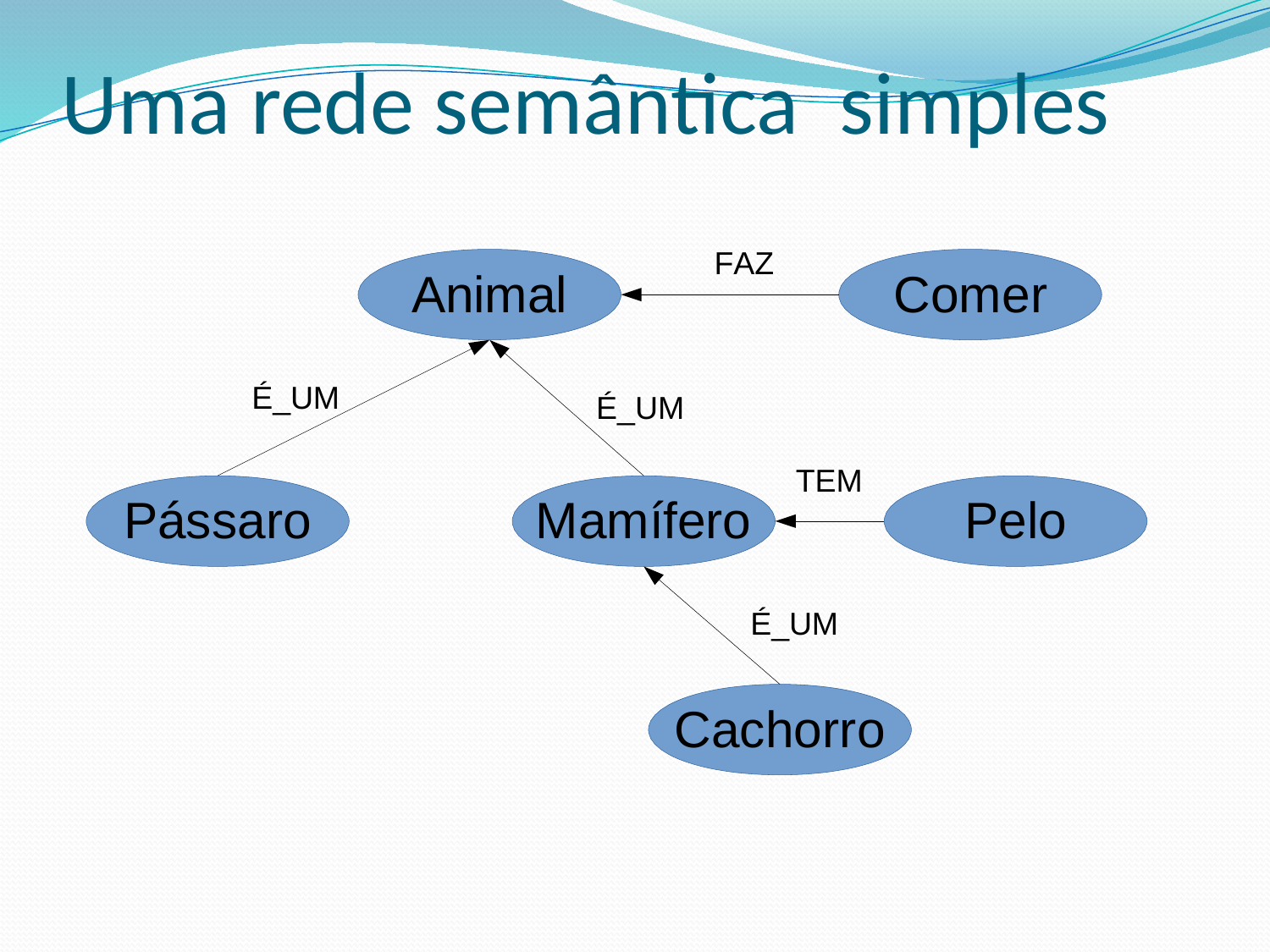

# Uma rede semântica  simples
FAZ

Animal
Comer

É_UM
É_UM
TEM

Pássaro
Mamífero
Pelo
É_UM

Cachorro